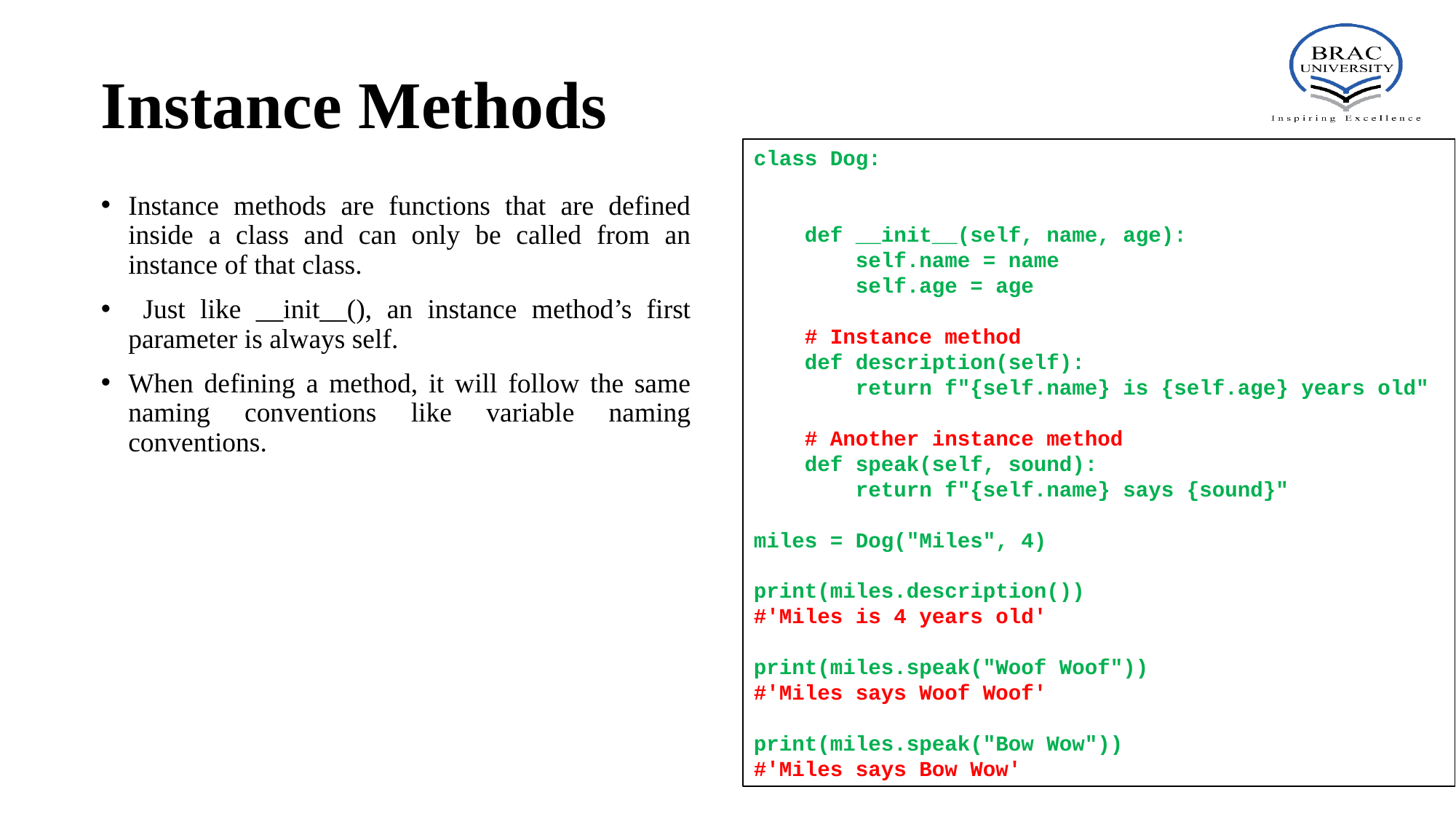

# Instance Methods
class Dog:

    def __init__(self, name, age):
        self.name = name
        self.age = age

    # Instance method
    def description(self):
        return f"{self.name} is {self.age} years old"

    # Another instance method
    def speak(self, sound):
        return f"{self.name} says {sound}"

miles = Dog("Miles", 4)

print(miles.description())
#'Miles is 4 years old'

print(miles.speak("Woof Woof"))
#'Miles says Woof Woof'

print(miles.speak("Bow Wow"))
#'Miles says Bow Wow'
Instance methods are functions that are defined inside a class and can only be called from an instance of that class.
 Just like __init__(), an instance method’s first parameter is always self.
When defining a method, it will follow the same naming conventions like variable naming conventions.